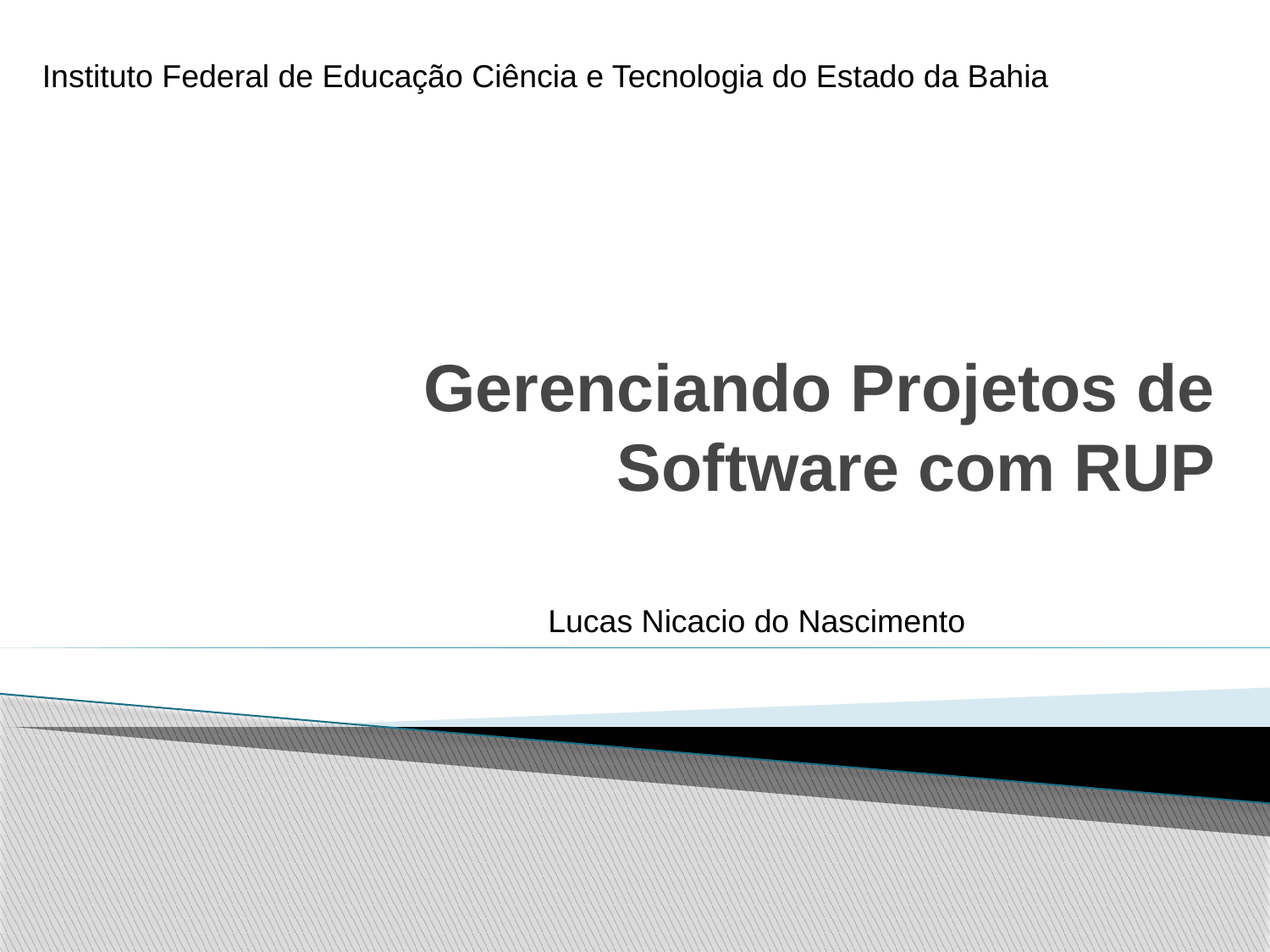

Instituto Federal de Educação Ciência e Tecnologia do Estado da Bahia
# Gerenciando Projetos de Software com RUP
Lucas Nicacio do Nascimento